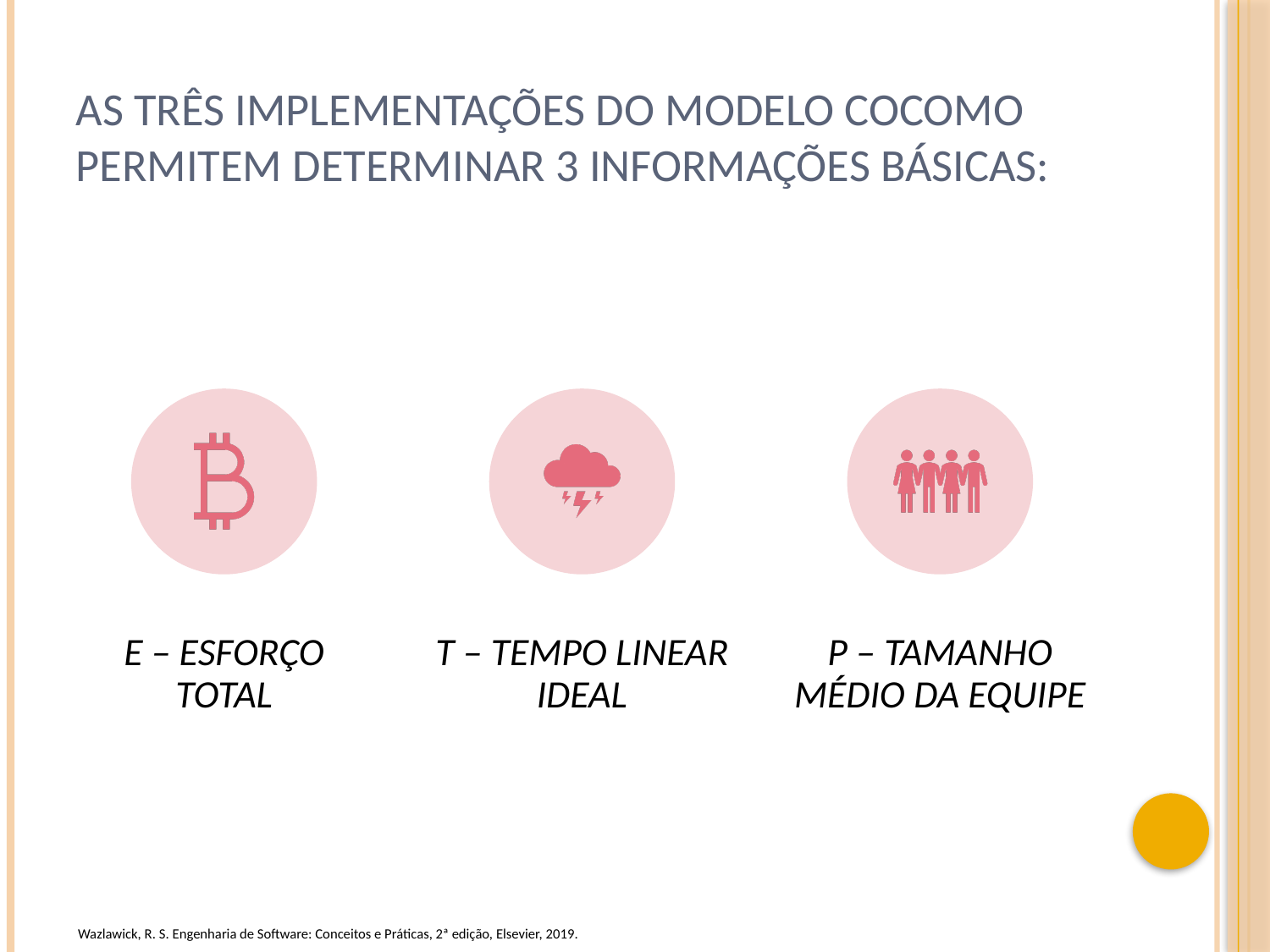

# As três implementações do modelo COCOMO permitem determinar 3 informações básicas:
E – esforço total
T – tempo linear ideal
P – tamanho médio da equipe